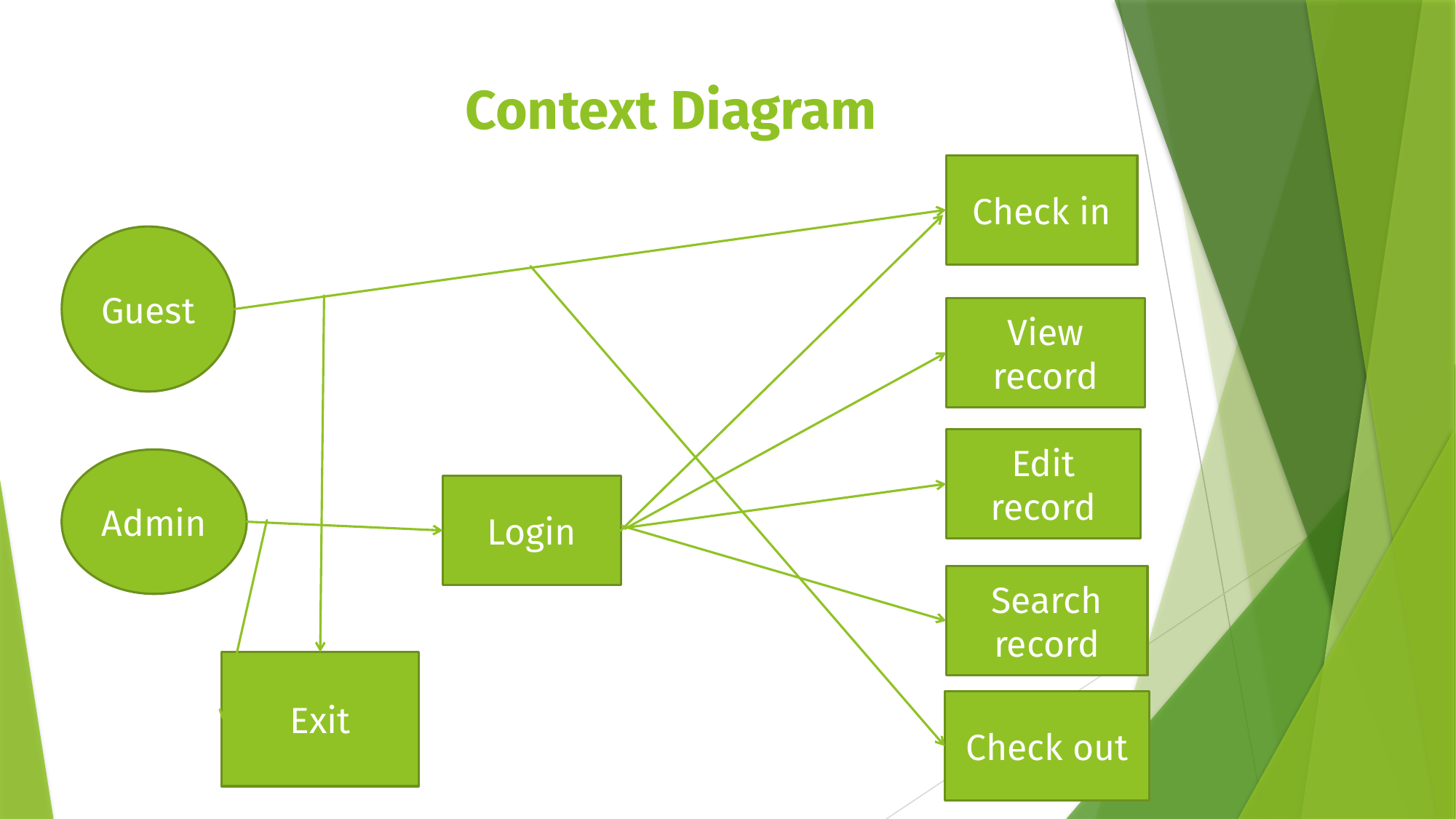

Context Diagram
Check in
Guest
View record
Edit record
Admin
Login
Search record
Exit
Check out